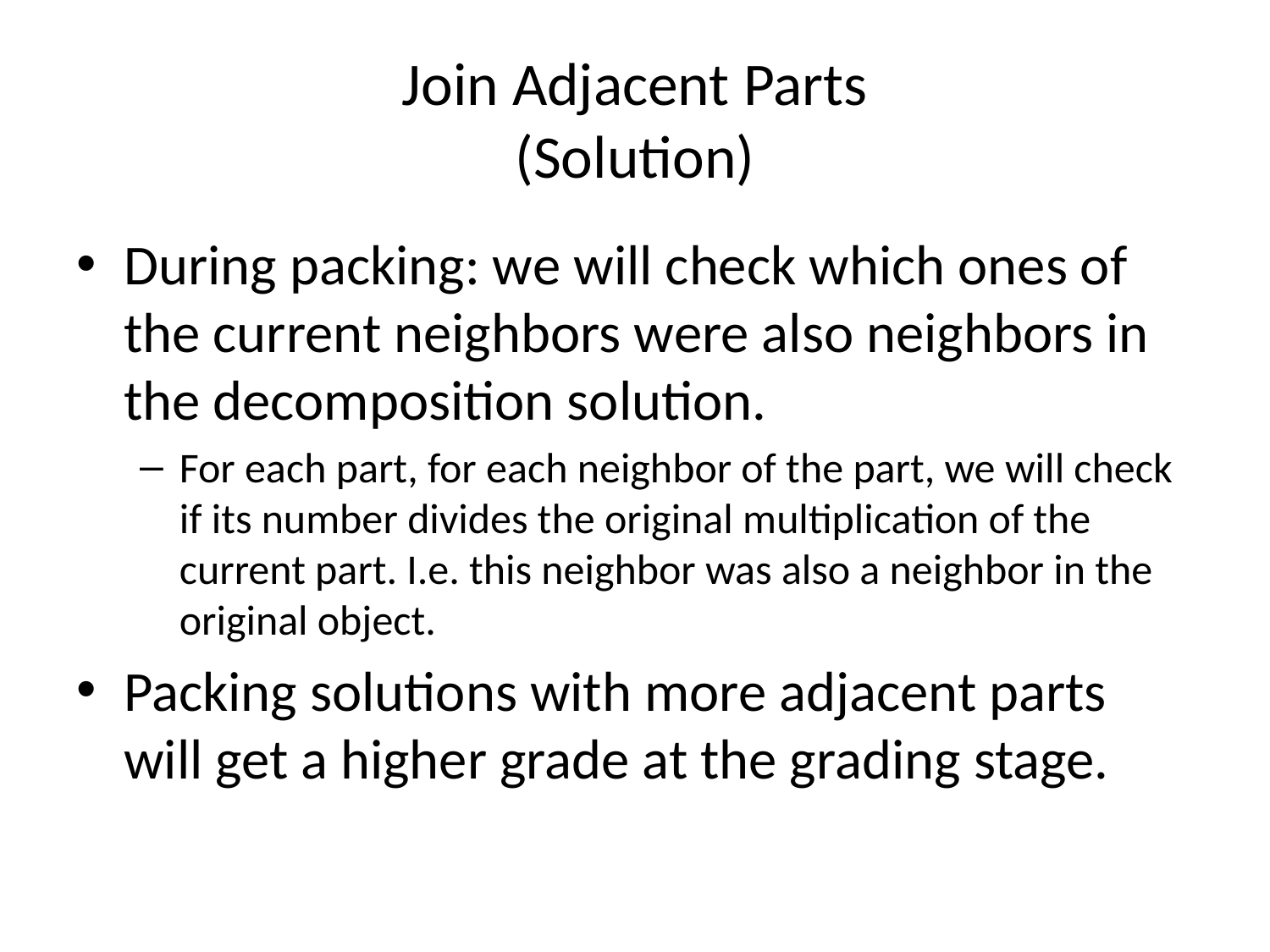

# Join Adjacent Parts (Solution)
During packing: we will check which ones of the current neighbors were also neighbors in the decomposition solution.
For each part, for each neighbor of the part, we will check if its number divides the original multiplication of the current part. I.e. this neighbor was also a neighbor in the original object.
Packing solutions with more adjacent parts will get a higher grade at the grading stage.